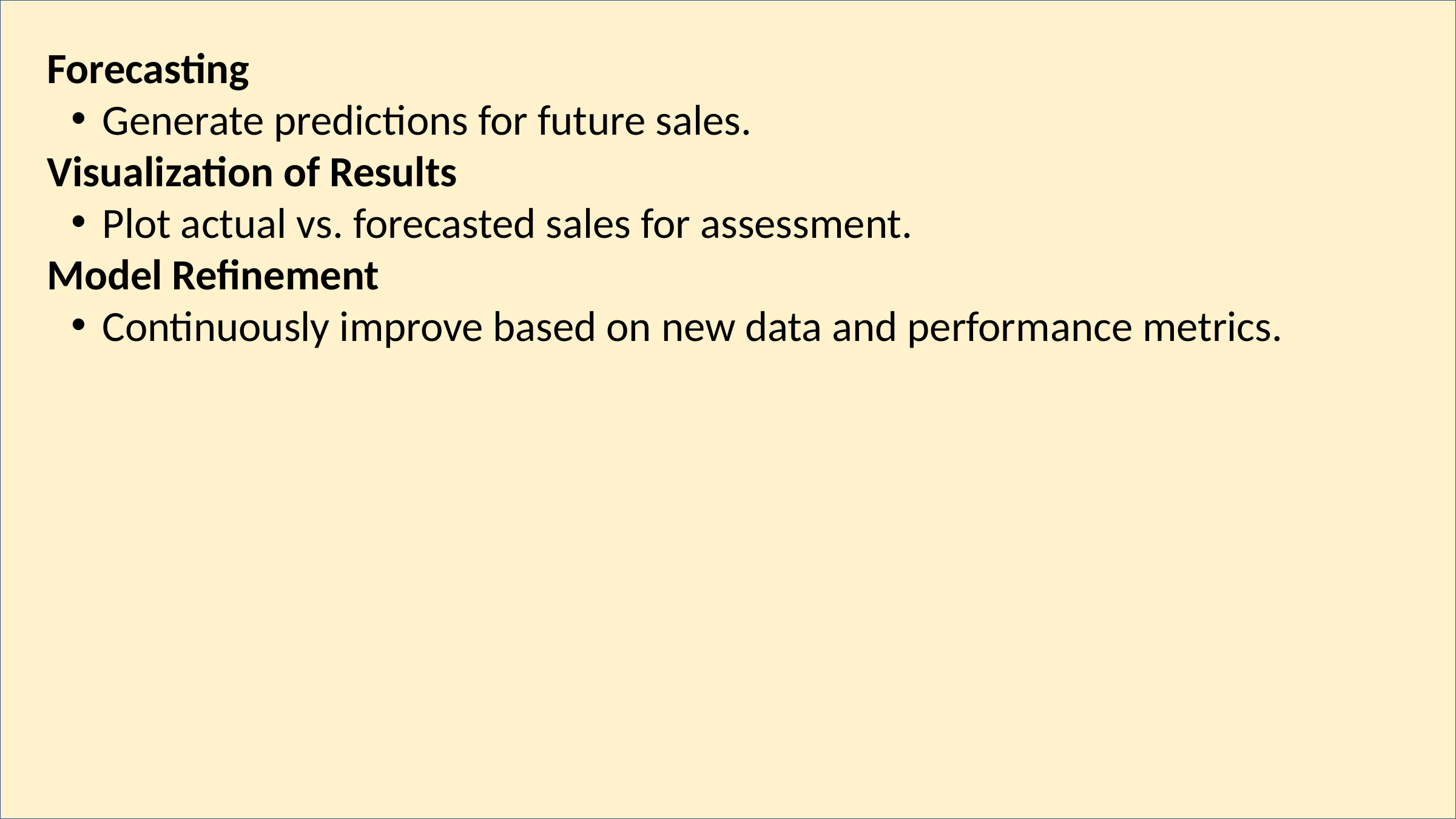

Forecasting
 Generate predictions for future sales.
Visualization of Results
 Plot actual vs. forecasted sales for assessment.
Model Refinement
 Continuously improve based on new data and performance metrics.